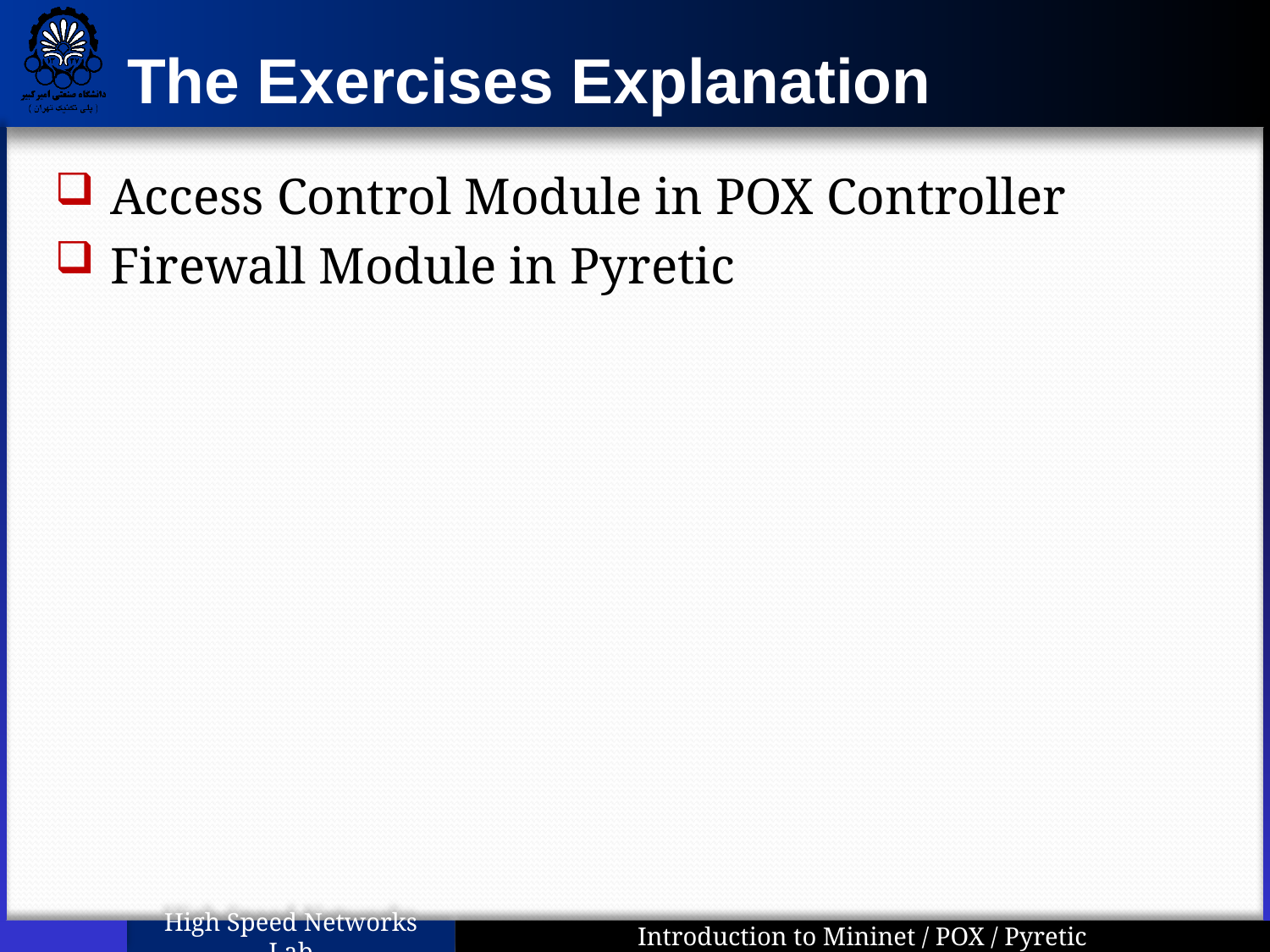

# The Exercises Explanation
Access Control Module in POX Controller
Firewall Module in Pyretic